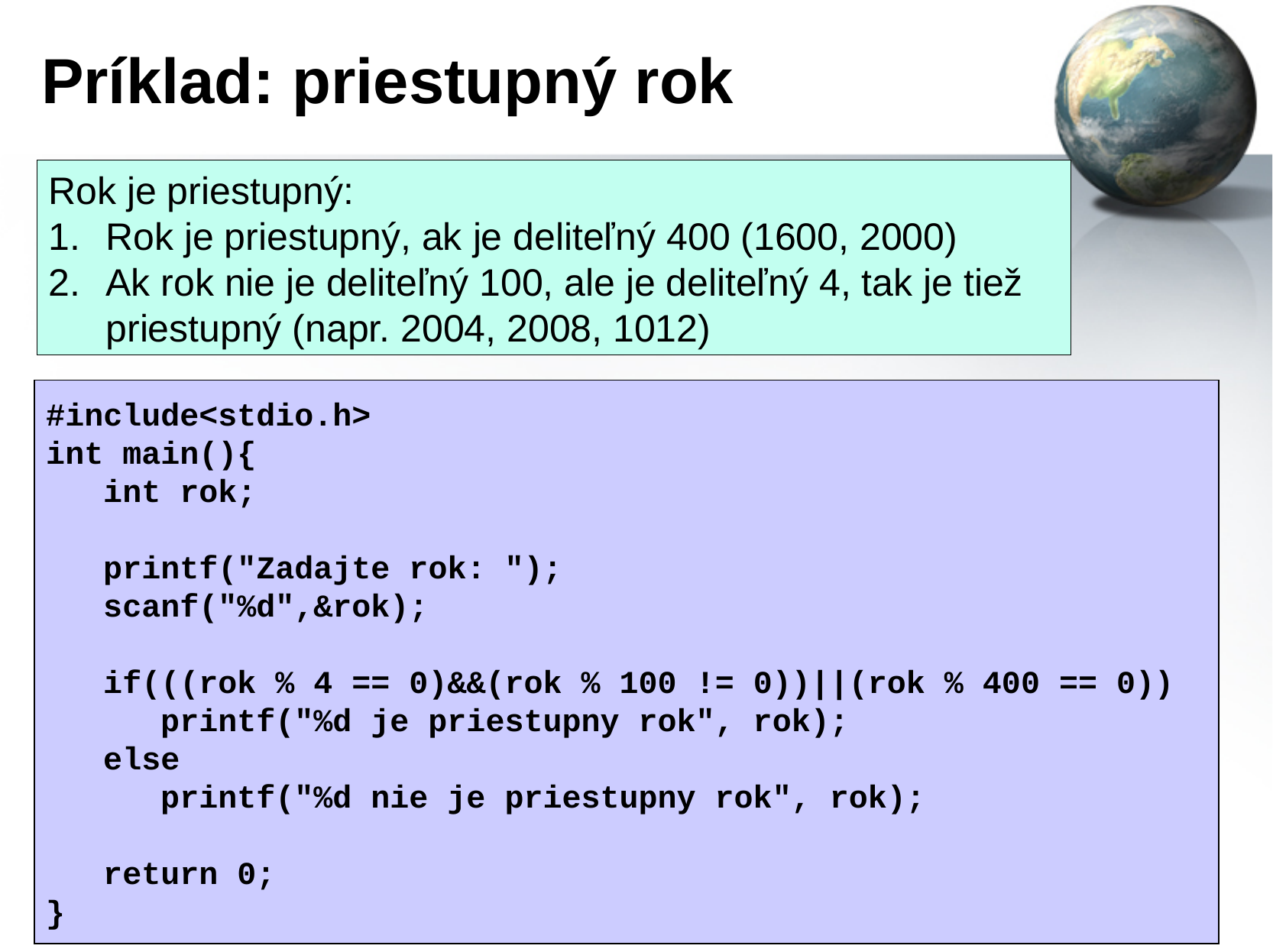

# Príklad: priestupný rok
Rok je priestupný:
Rok je priestupný, ak je deliteľný 400 (1600, 2000)
Ak rok nie je deliteľný 100, ale je deliteľný 4, tak je tiež priestupný (napr. 2004, 2008, 1012)
#include<stdio.h>
int main(){
   int rok;

   printf("Zadajte rok: ");
   scanf("%d",&rok);

   if(((rok % 4 == 0)&&(rok % 100 != 0))||(rok % 400 == 0))
      printf("%d je priestupny rok", rok);
   else
      printf("%d nie je priestupny rok", rok);

   return 0;
}